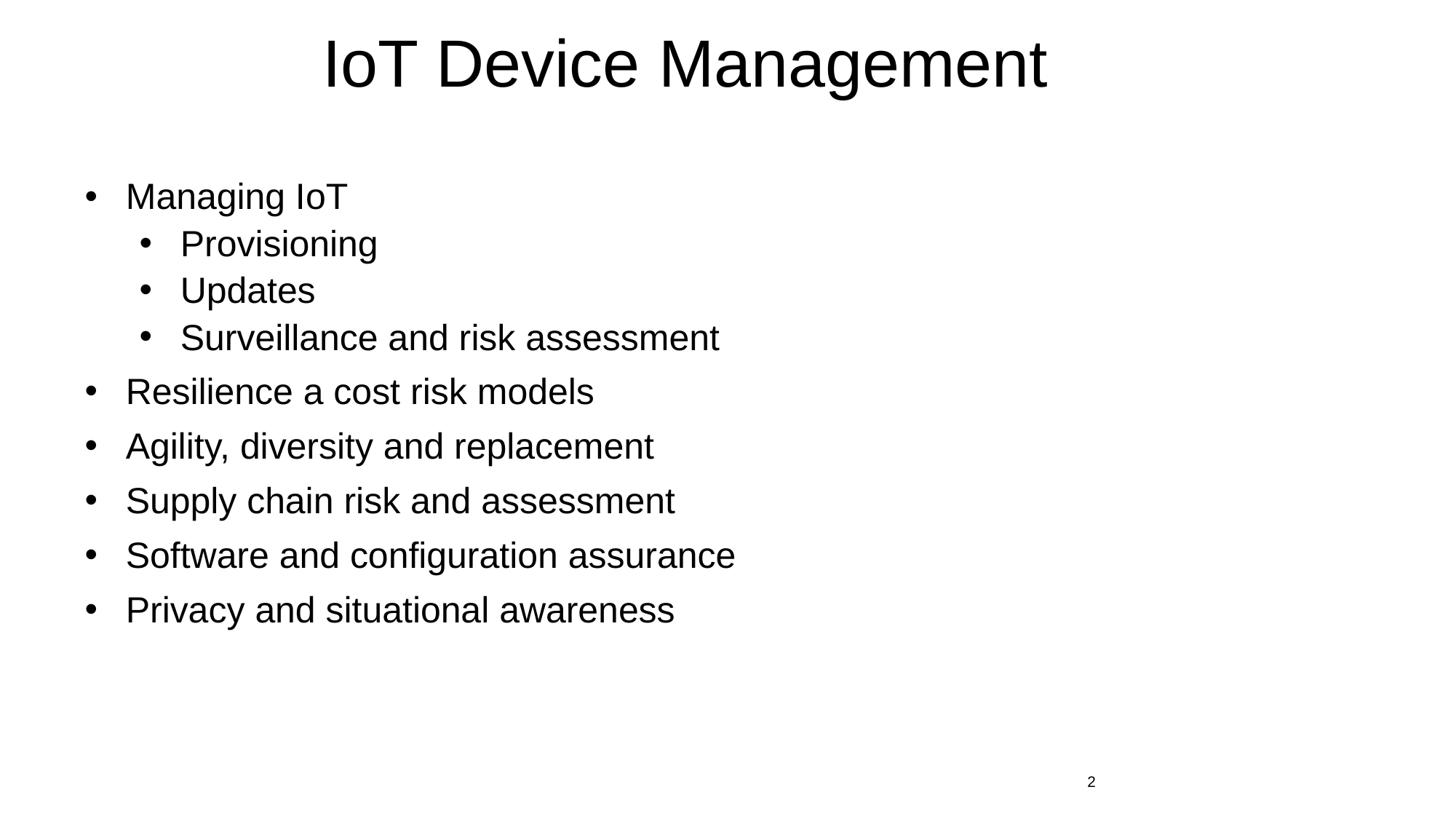

# IoT Device Management
Managing IoT
Provisioning
Updates
Surveillance and risk assessment
Resilience a cost risk models
Agility, diversity and replacement
Supply chain risk and assessment
Software and configuration assurance
Privacy and situational awareness

2